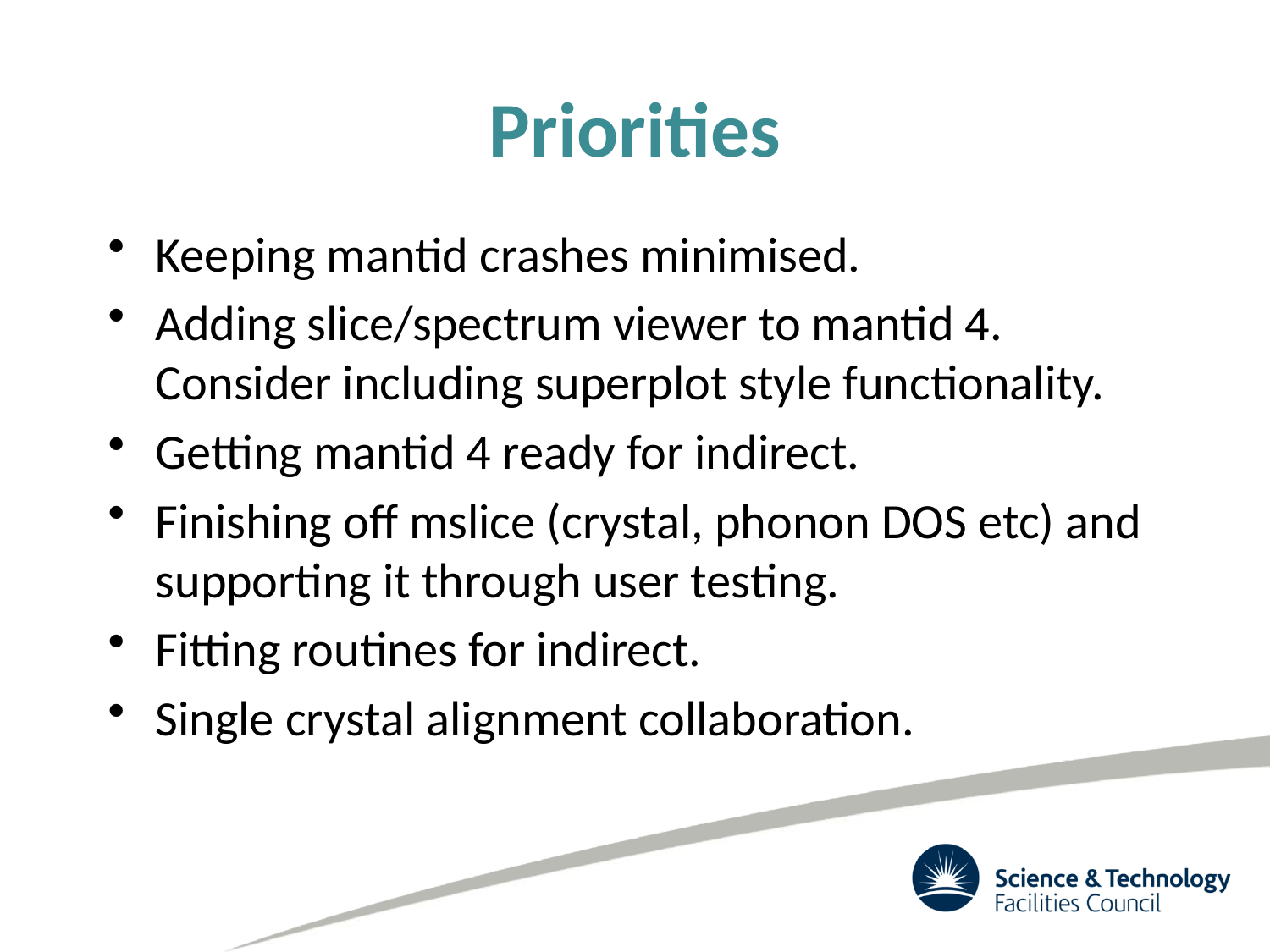

# Priorities
Keeping mantid crashes minimised.
Adding slice/spectrum viewer to mantid 4. Consider including superplot style functionality.
Getting mantid 4 ready for indirect.
Finishing off mslice (crystal, phonon DOS etc) and supporting it through user testing.
Fitting routines for indirect.
Single crystal alignment collaboration.